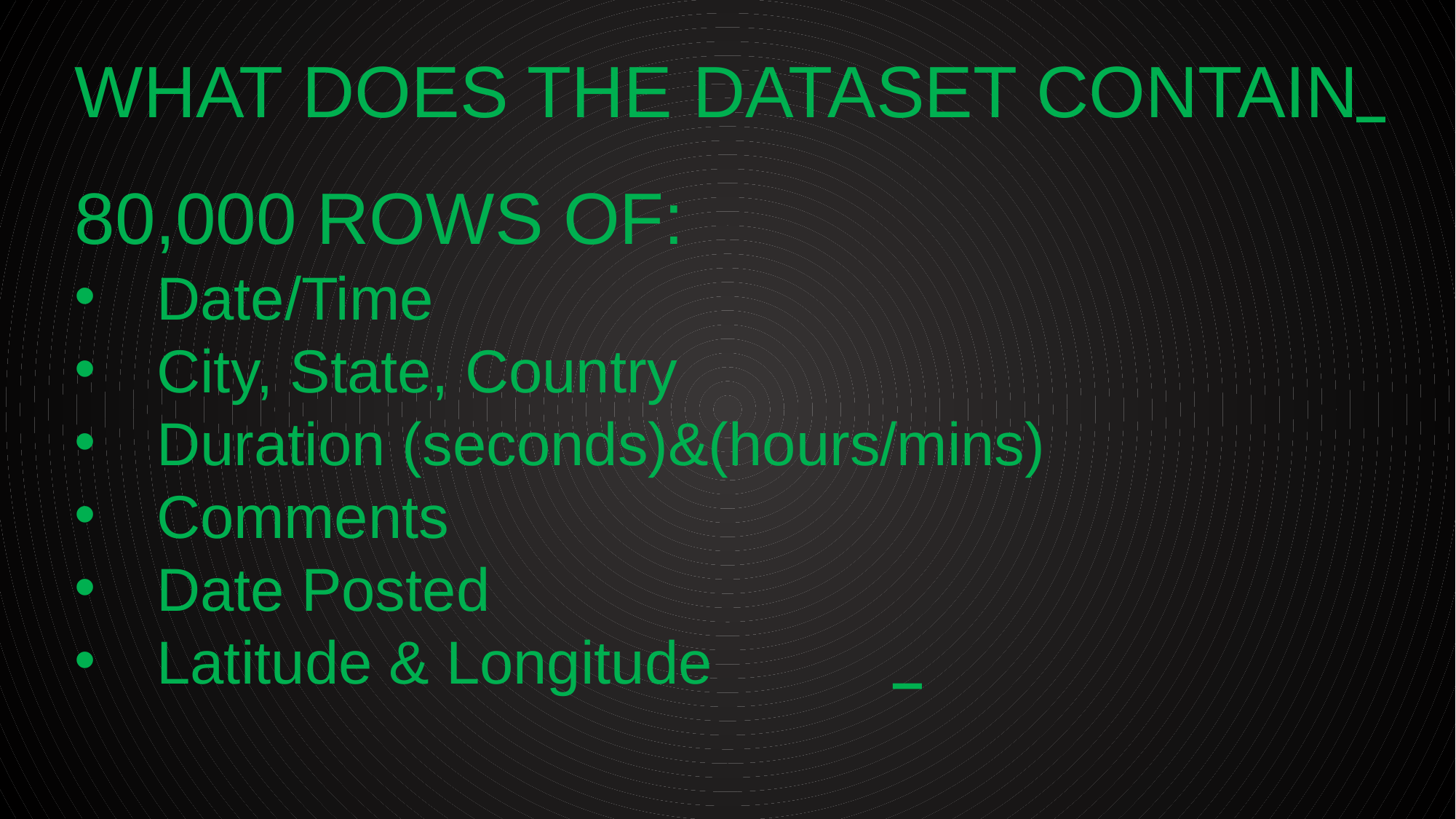

WHAT DOES THE DATASET CONTAIN

80,000 ROWS OF:
Date/Time
City, State, Country
Duration (seconds)&(hours/mins)
Comments
Date Posted
Latitude & Longitude